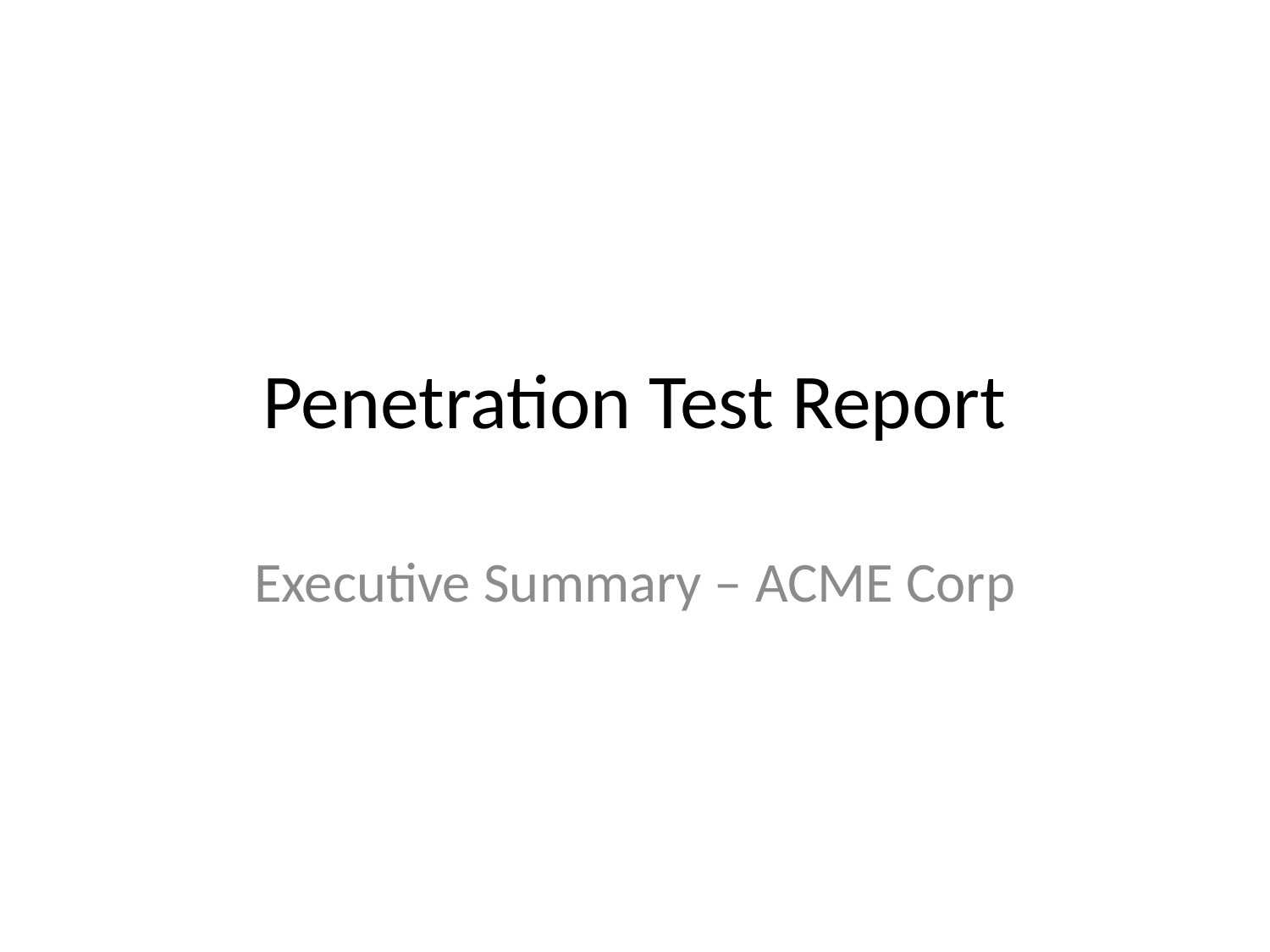

# Penetration Test Report
Executive Summary – ACME Corp